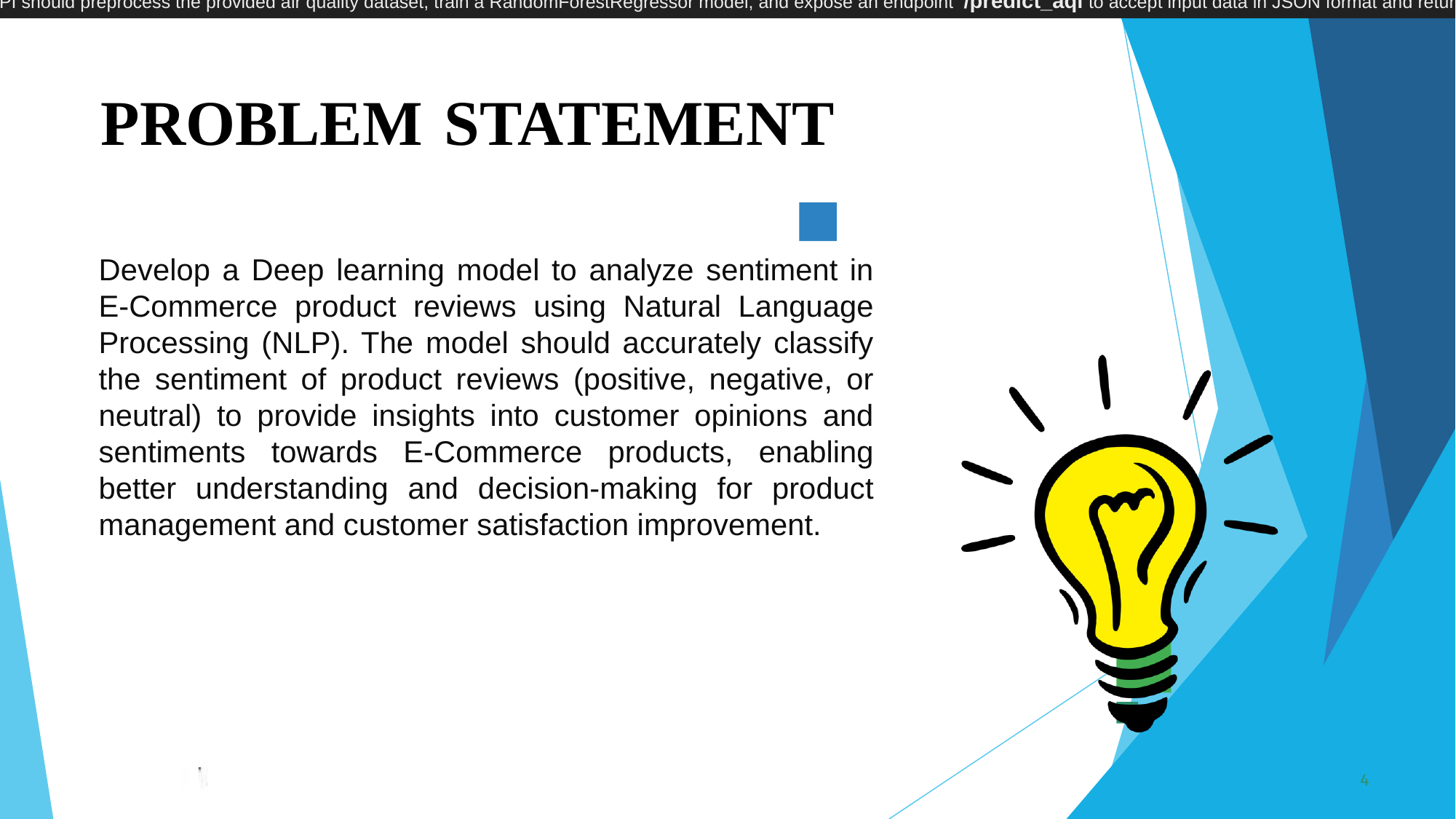

Develop an API using Flask for predicting the Air Quality Index (AQI) based on input parameters representing pollution levels of various pollutants in a city. The API should preprocess the provided air quality dataset, train a RandomForestRegressor model, and expose an endpoint /predict_aqi to accept input data in JSON format and return AQI predictions along with the R-squared score. The API should include error handling and optional optimizations for deployment in a production environment.

PROBLEM	 STATEMENT

Develop a Deep learning model to analyze sentiment in E-Commerce product reviews using Natural Language Processing (NLP). The model should accurately classify the sentiment of product reviews (positive, negative, or neutral) to provide insights into customer opinions and sentiments towards E-Commerce products, enabling better understanding and decision-making for product management and customer satisfaction improvement.

3/21/2024   Annual Review

4